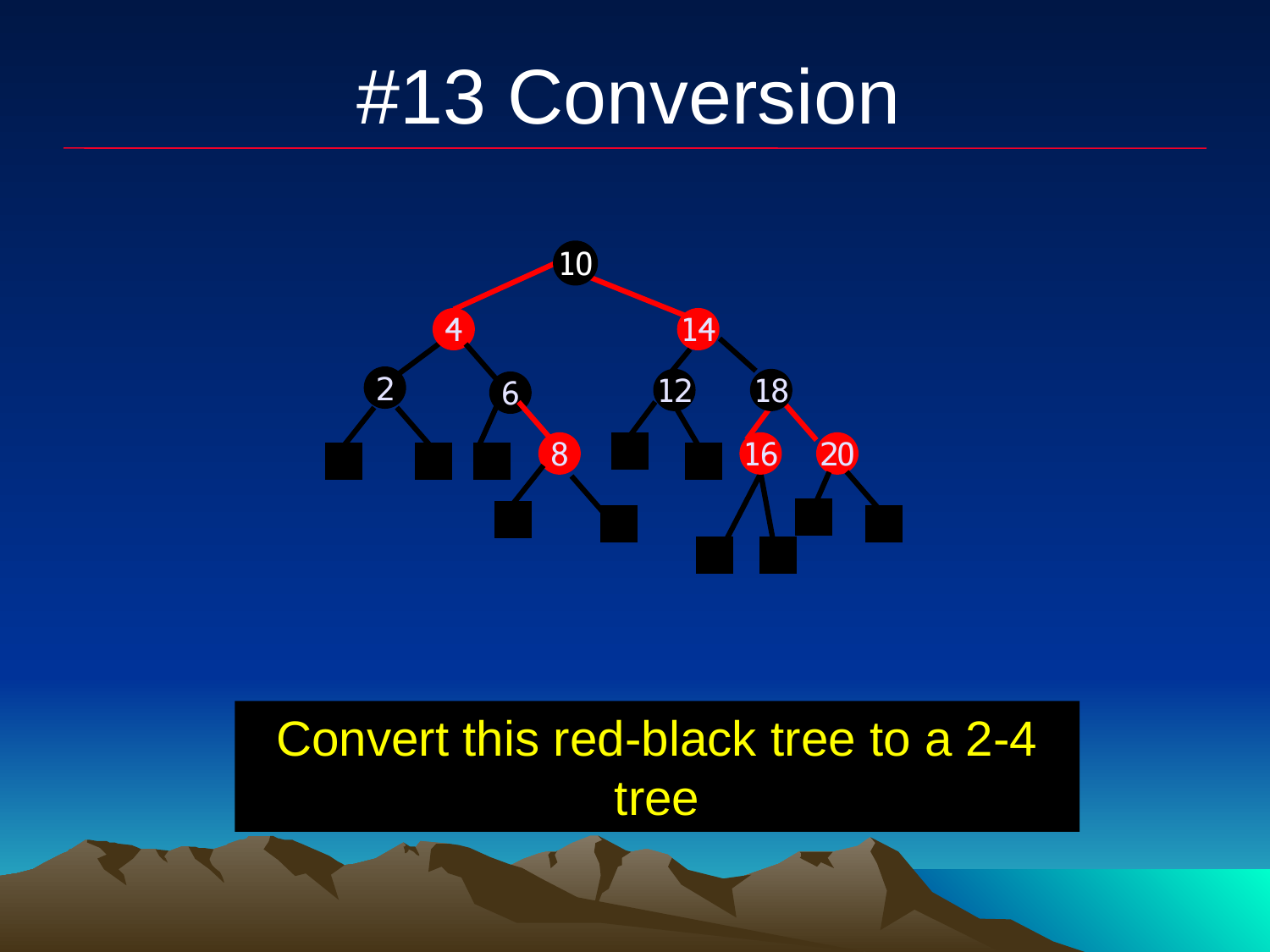

#13 Conversion
10
4
14
2
12
18
6
8
16
20

Convert this red-black tree to a 2-4 tree